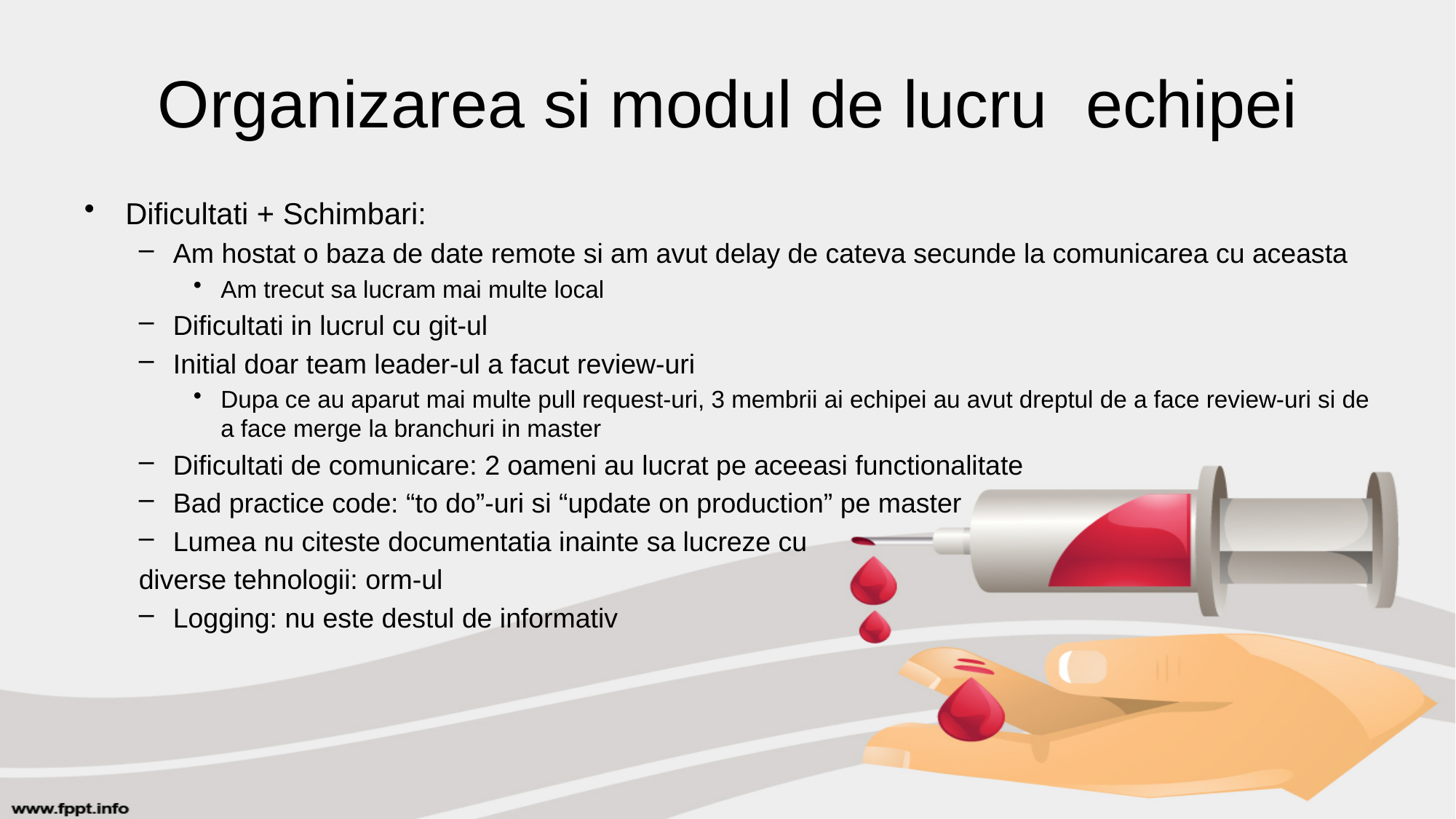

# Organizarea si modul de lucru  echipei
Dificultati + Schimbari:
Am hostat o baza de date remote si am avut delay de cateva secunde la comunicarea cu aceasta
Am trecut sa lucram mai multe local
Dificultati in lucrul cu git-ul
Initial doar team leader-ul a facut review-uri
Dupa ce au aparut mai multe pull request-uri, 3 membrii ai echipei au avut dreptul de a face review-uri si de a face merge la branchuri in master
Dificultati de comunicare: 2 oameni au lucrat pe aceeasi functionalitate
Bad practice code: “to do”-uri si “update on production” pe master
Lumea nu citeste documentatia inainte sa lucreze cu
diverse tehnologii: orm-ul
Logging: nu este destul de informativ